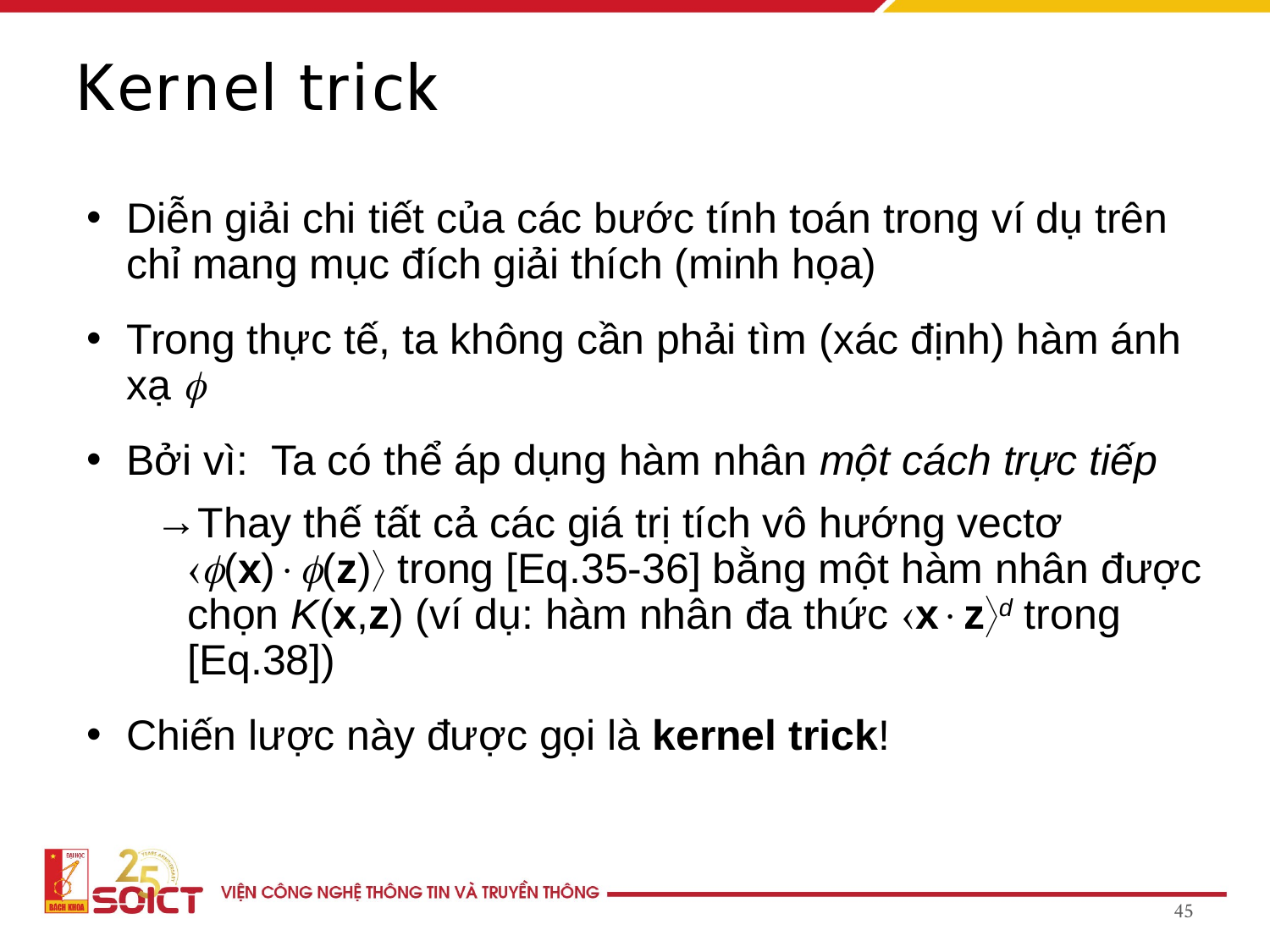

Kernel trick
Diễn giải chi tiết của các bước tính toán trong ví dụ trên chỉ mang mục đích giải thích (minh họa)
Trong thực tế, ta không cần phải tìm (xác định) hàm ánh xạ φ
Bởi vì:  Ta có thể áp dụng hàm nhân một cách trực tiếp
Thay thế tất cả các giá trị tích vô hướng vectơ 〈φ(x)⋅φ(z)〉 trong [Eq.35-36] bằng một hàm nhân được chọn K(x,z) (ví dụ: hàm nhân đa thức 〈x⋅z〉d trong [Eq.38])
Chiến lược này được gọi là kernel trick!
45